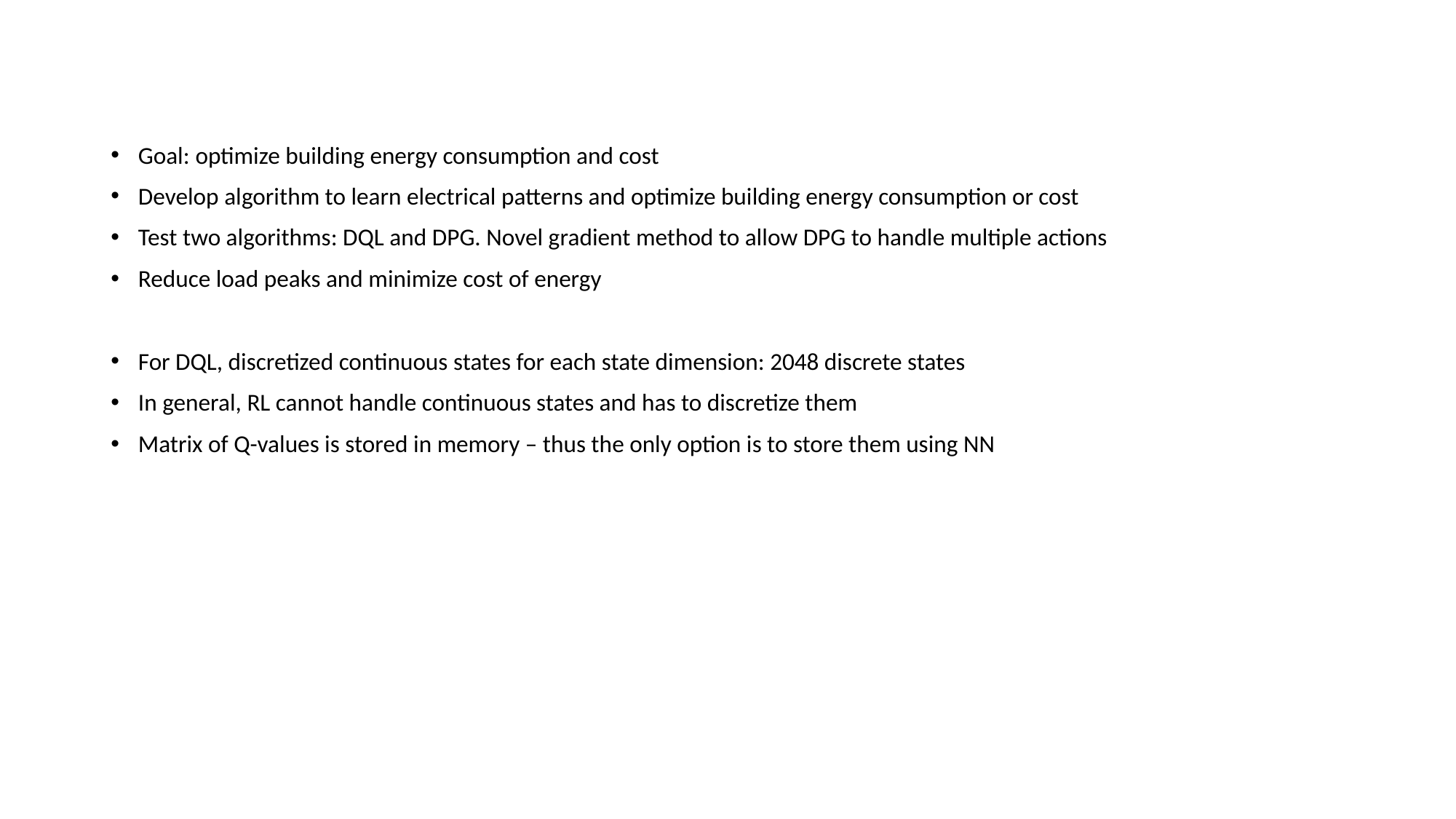

#
Goal: optimize building energy consumption and cost
Develop algorithm to learn electrical patterns and optimize building energy consumption or cost
Test two algorithms: DQL and DPG. Novel gradient method to allow DPG to handle multiple actions
Reduce load peaks and minimize cost of energy

For DQL, discretized continuous states for each state dimension: 2048 discrete states
In general, RL cannot handle continuous states and has to discretize them
Matrix of Q-values is stored in memory – thus the only option is to store them using NN